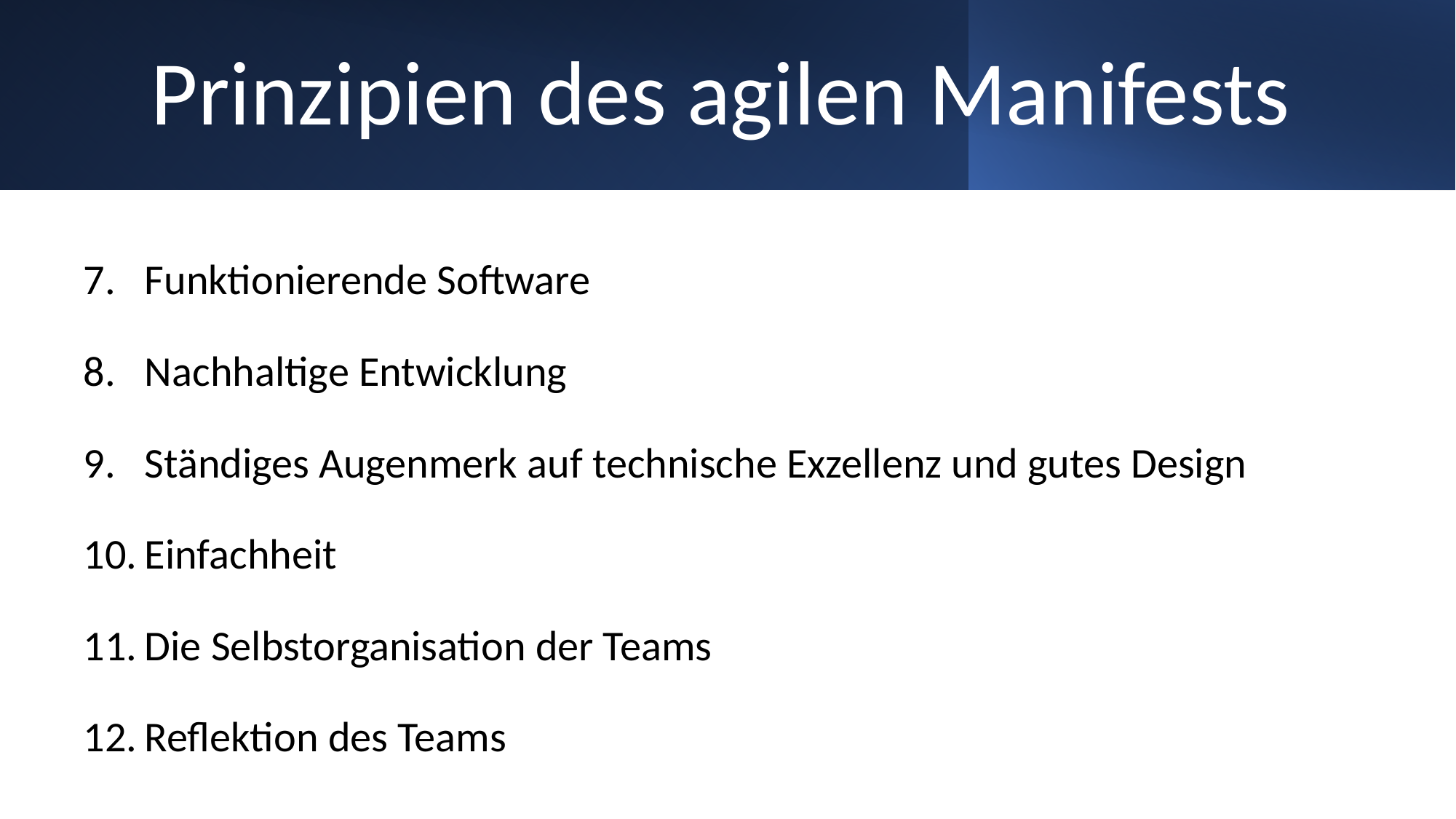

Prinzipien des agilen Manifests
Funktionierende Software
Nachhaltige Entwicklung
Ständiges Augenmerk auf technische Exzellenz und gutes Design
Einfachheit
Die Selbstorganisation der Teams
Reflektion des Teams